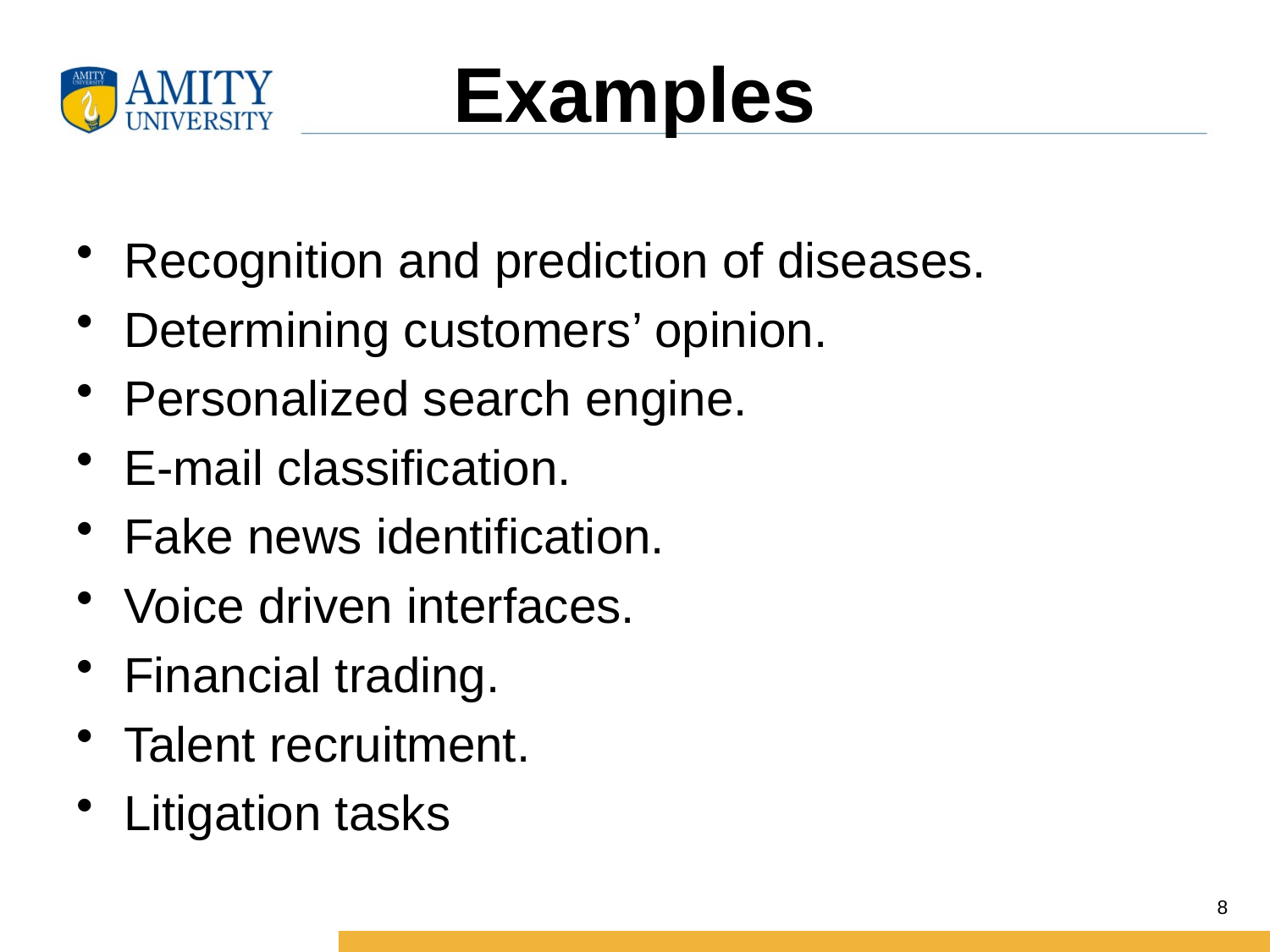

# Examples
Recognition and prediction of diseases.
Determining customers’ opinion.
Personalized search engine.
E-mail classification.
Fake news identification.
Voice driven interfaces.
Financial trading.
Talent recruitment.
Litigation tasks

8